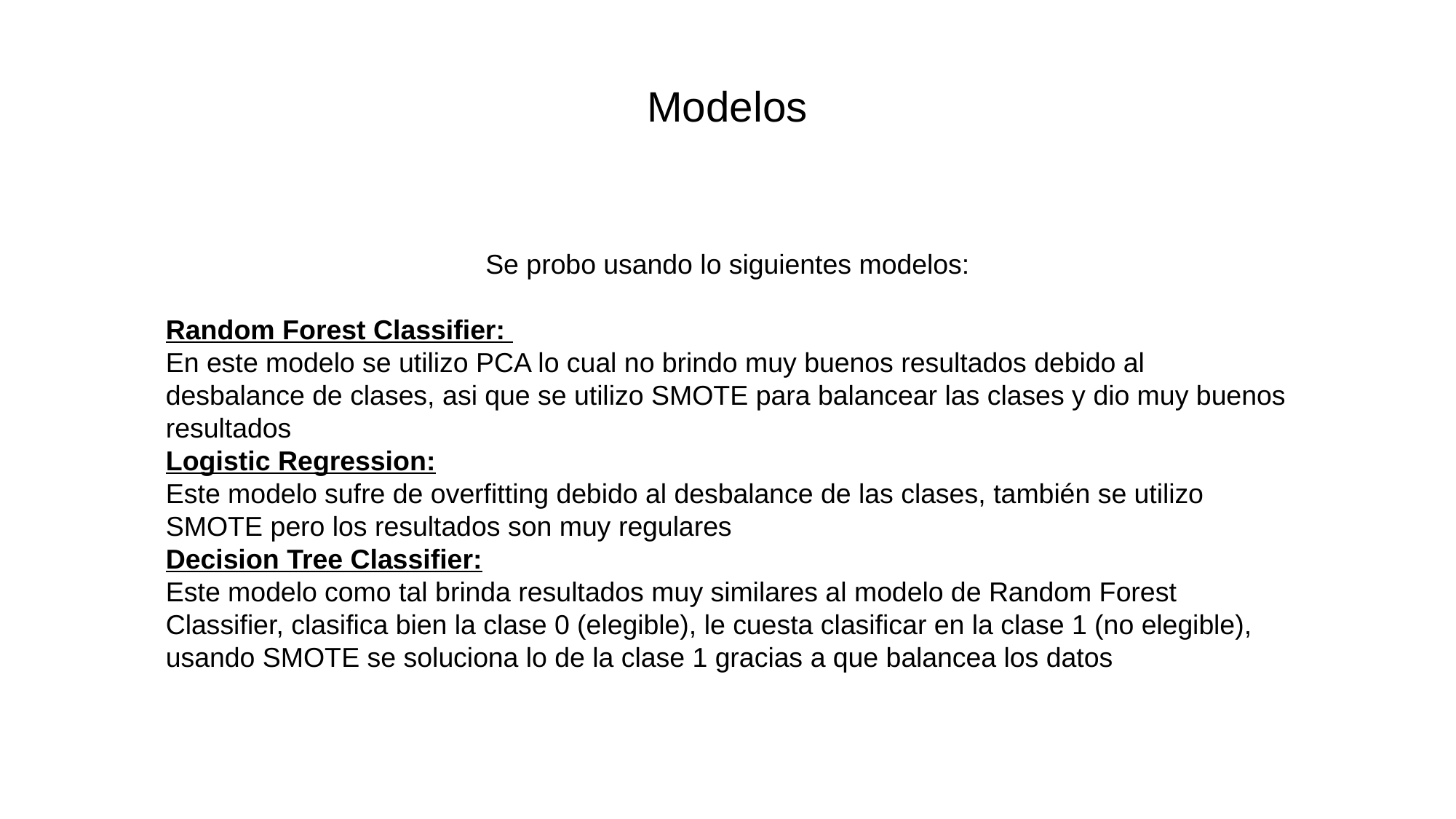

Modelos
Se probo usando lo siguientes modelos:

Random Forest Classifier:
En este modelo se utilizo PCA lo cual no brindo muy buenos resultados debido al desbalance de clases, asi que se utilizo SMOTE para balancear las clases y dio muy buenos resultados
Logistic Regression:
Este modelo sufre de overfitting debido al desbalance de las clases, también se utilizo SMOTE pero los resultados son muy regulares
Decision Tree Classifier:
Este modelo como tal brinda resultados muy similares al modelo de Random Forest Classifier, clasifica bien la clase 0 (elegible), le cuesta clasificar en la clase 1 (no elegible), usando SMOTE se soluciona lo de la clase 1 gracias a que balancea los datos